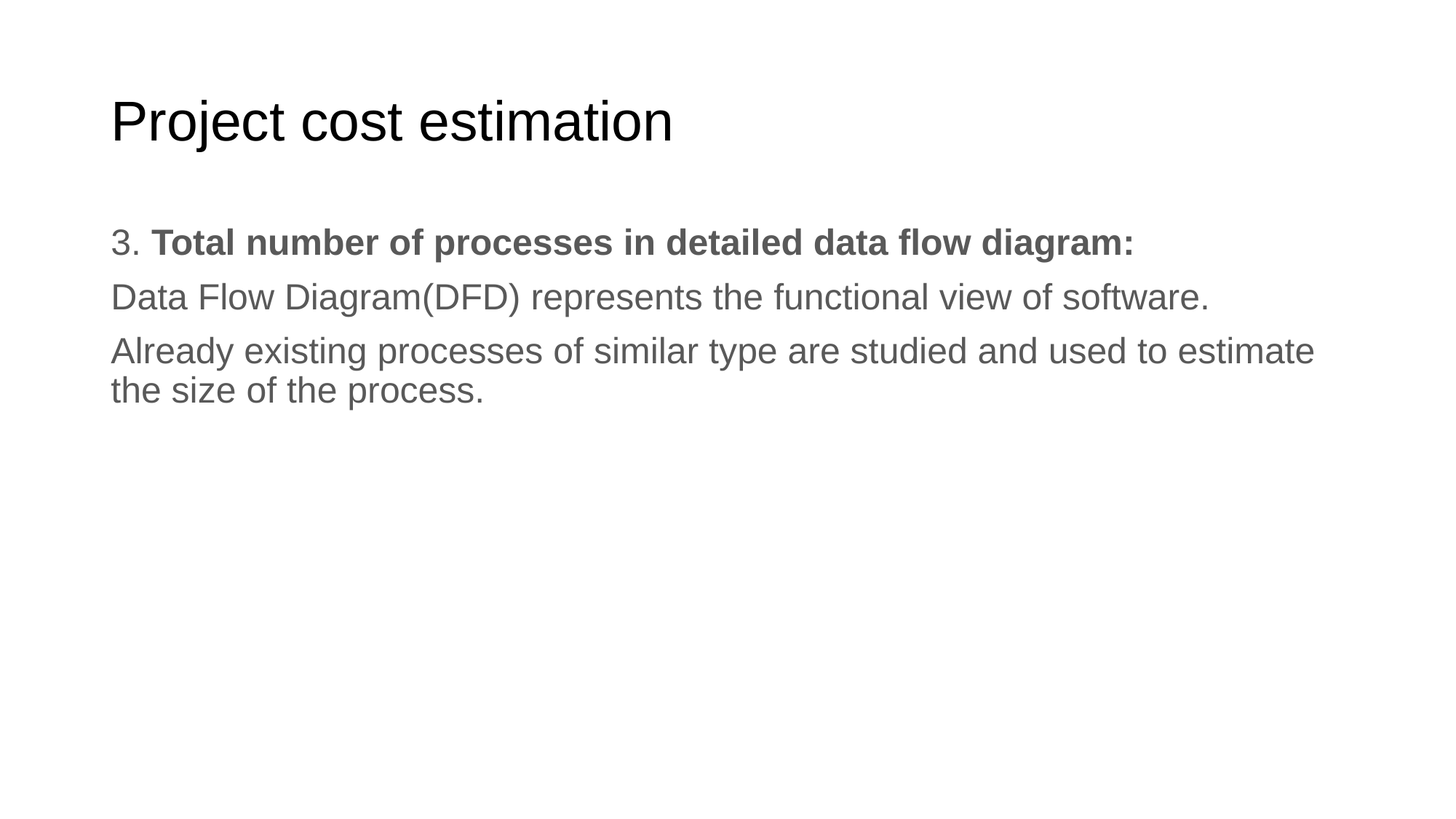

# Project cost estimation
3. Total number of processes in detailed data flow diagram:
Data Flow Diagram(DFD) represents the functional view of software.
Already existing processes of similar type are studied and used to estimate the size of the process.